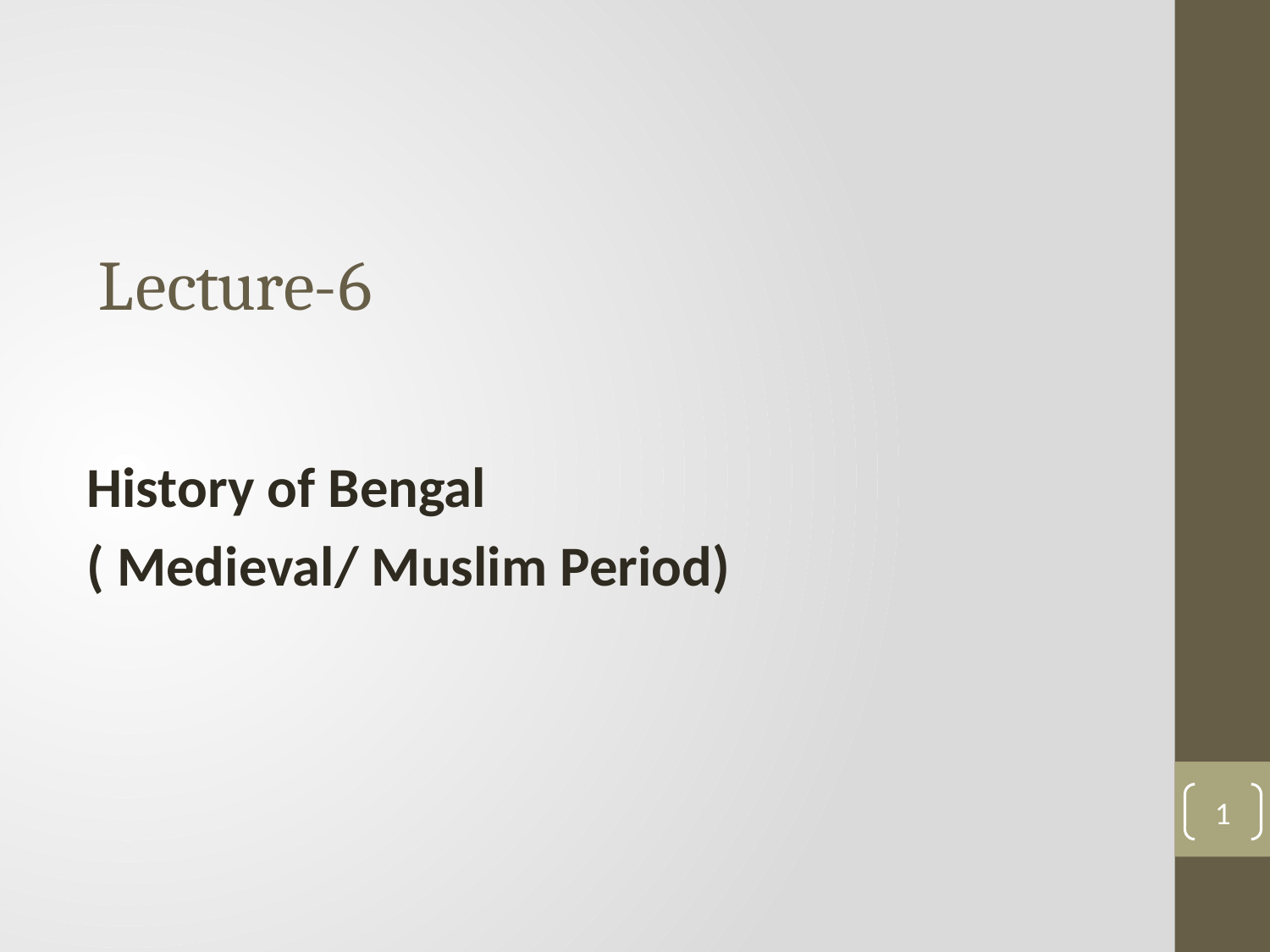

# Lecture-6
History of Bengal
( Medieval/ Muslim Period)
1